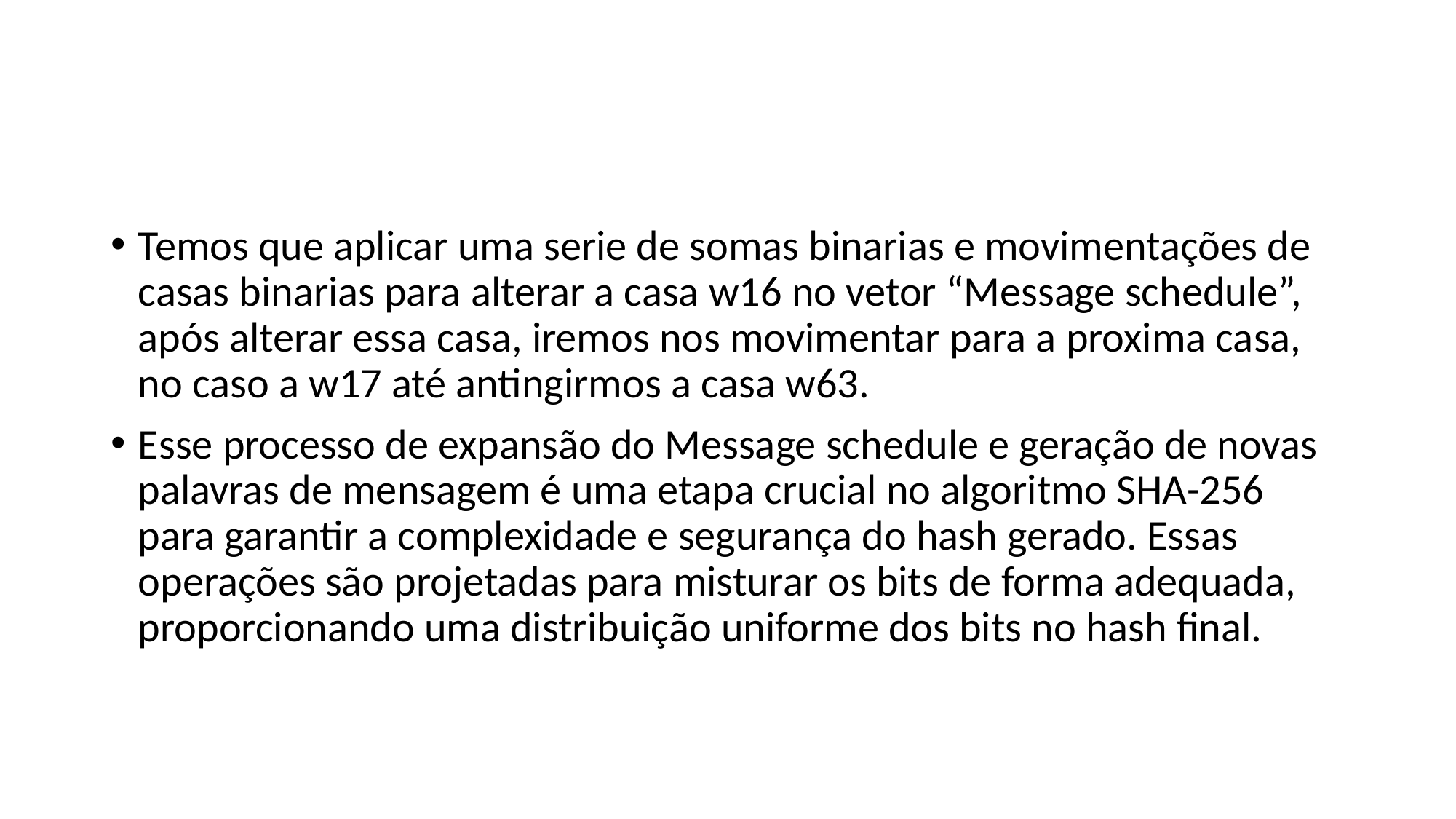

#
Temos que aplicar uma serie de somas binarias e movimentações de casas binarias para alterar a casa w16 no vetor “Message schedule”, após alterar essa casa, iremos nos movimentar para a proxima casa, no caso a w17 até antingirmos a casa w63.
Esse processo de expansão do Message schedule e geração de novas palavras de mensagem é uma etapa crucial no algoritmo SHA-256 para garantir a complexidade e segurança do hash gerado. Essas operações são projetadas para misturar os bits de forma adequada, proporcionando uma distribuição uniforme dos bits no hash final.